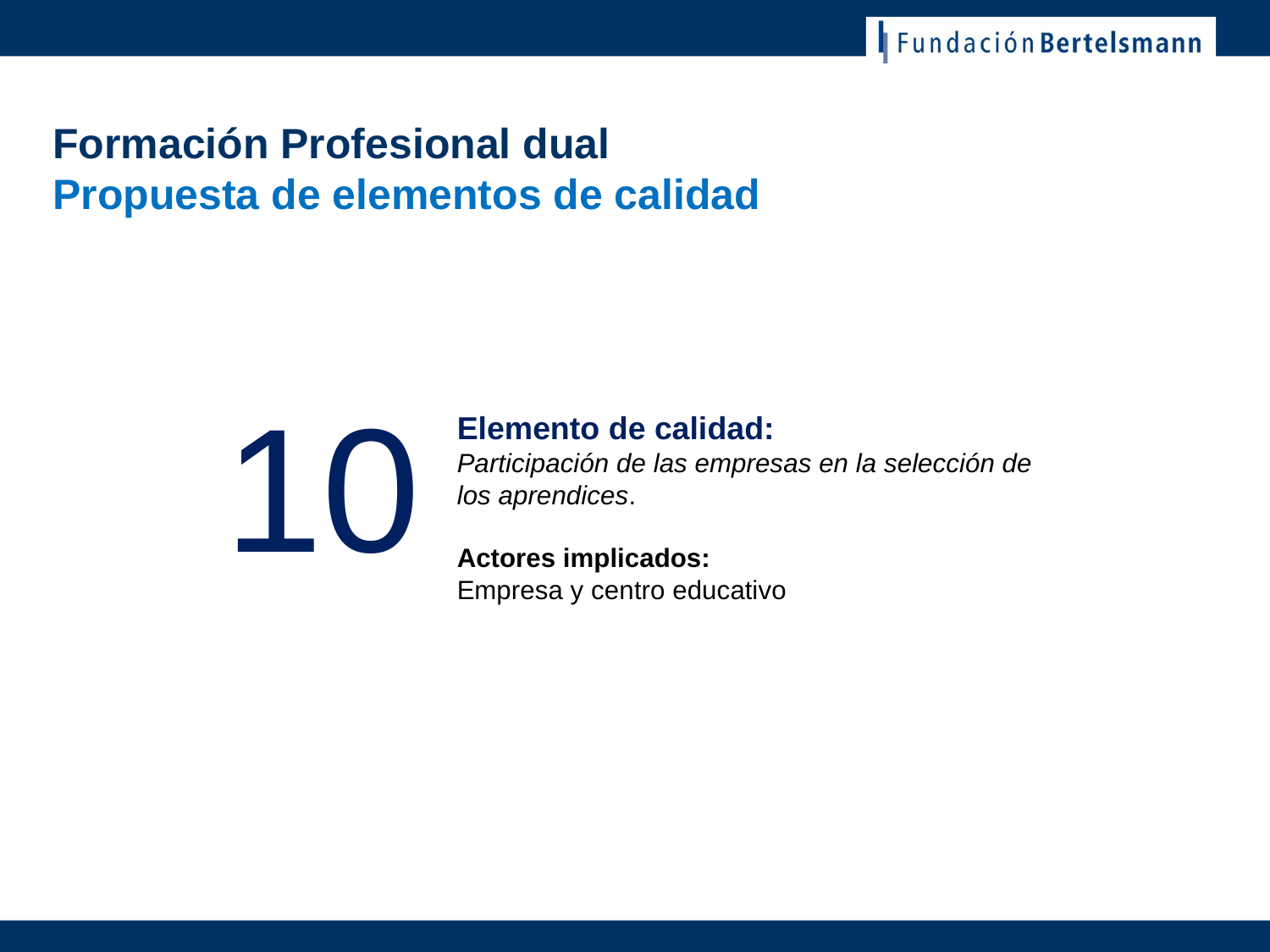

# Formación Profesional dual Propuesta de elementos de calidad

10
Elemento de calidad:
Participación de las empresas en la selección de los aprendices.

Actores implicados:
Empresa y centro educativo